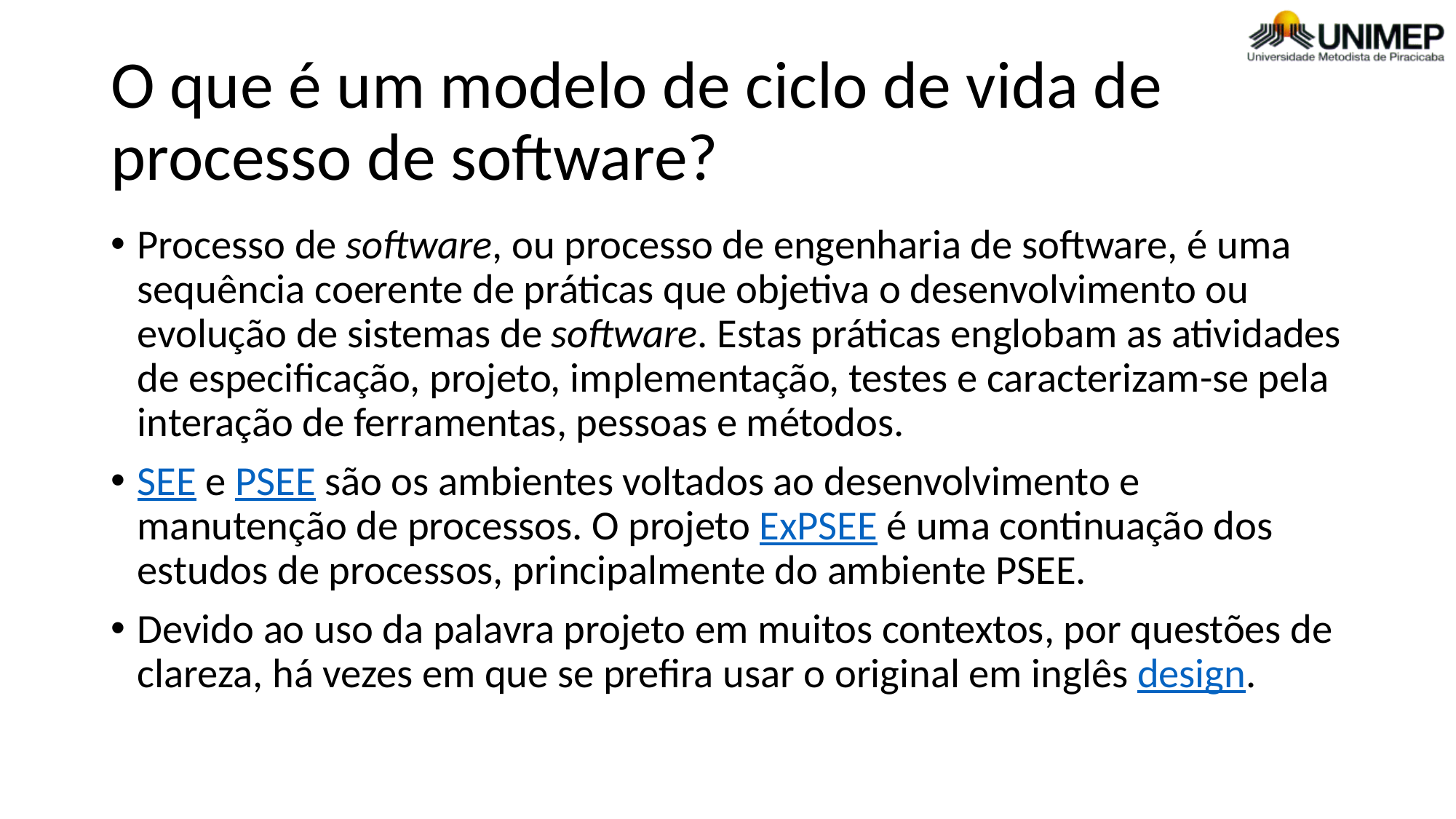

# O que é um modelo de ciclo de vida de processo de software?
Processo de software, ou processo de engenharia de software, é uma sequência coerente de práticas que objetiva o desenvolvimento ou evolução de sistemas de software. Estas práticas englobam as atividades de especificação, projeto, implementação, testes e caracterizam-se pela interação de ferramentas, pessoas e métodos.
SEE e PSEE são os ambientes voltados ao desenvolvimento e manutenção de processos. O projeto ExPSEE é uma continuação dos estudos de processos, principalmente do ambiente PSEE.
Devido ao uso da palavra projeto em muitos contextos, por questões de clareza, há vezes em que se prefira usar o original em inglês design.